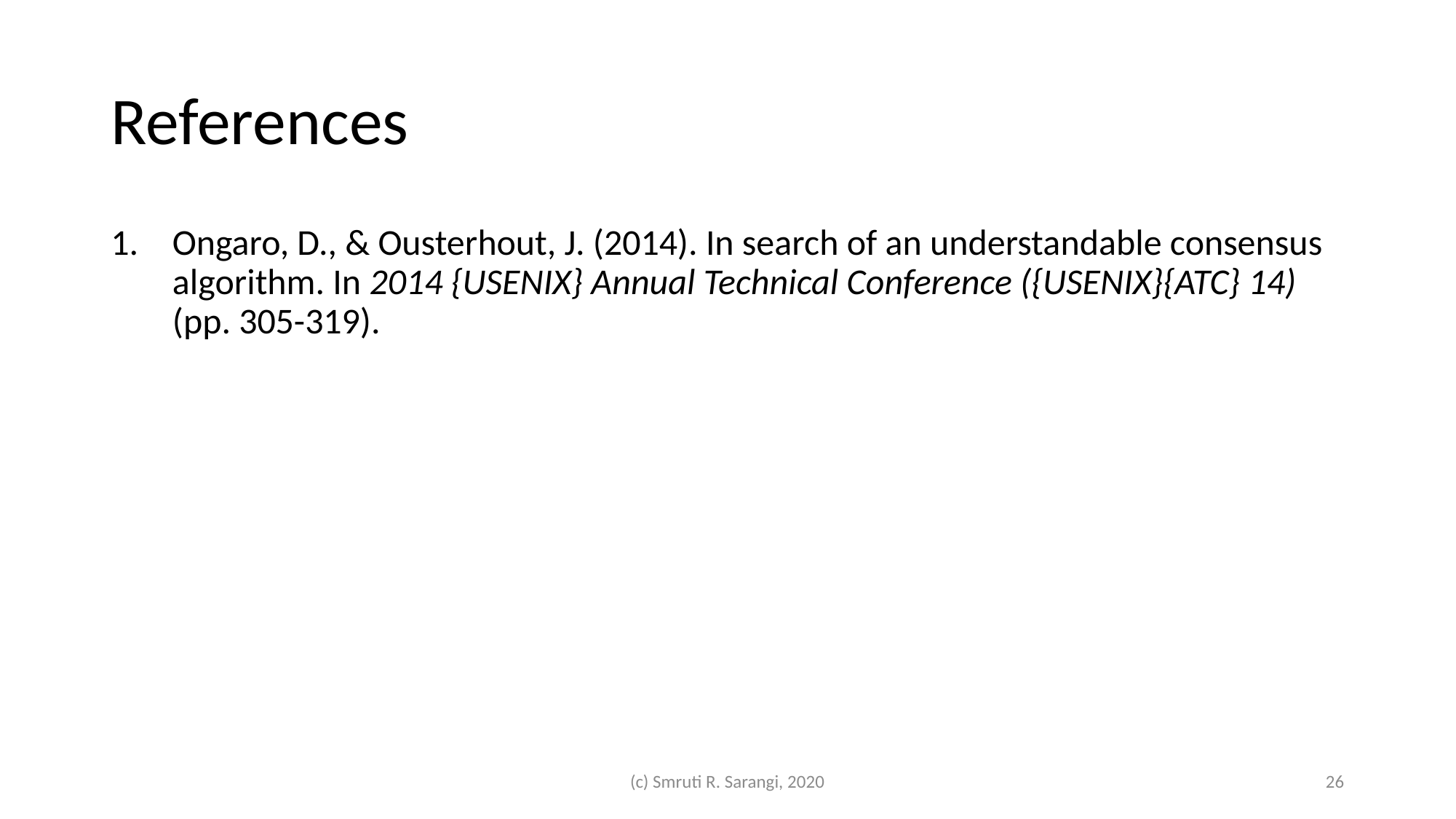

# References
Ongaro, D., & Ousterhout, J. (2014). In search of an understandable consensus algorithm. In 2014 {USENIX} Annual Technical Conference ({USENIX}{ATC} 14) (pp. 305-319).

(c) Smruti R. Sarangi, 2020
26